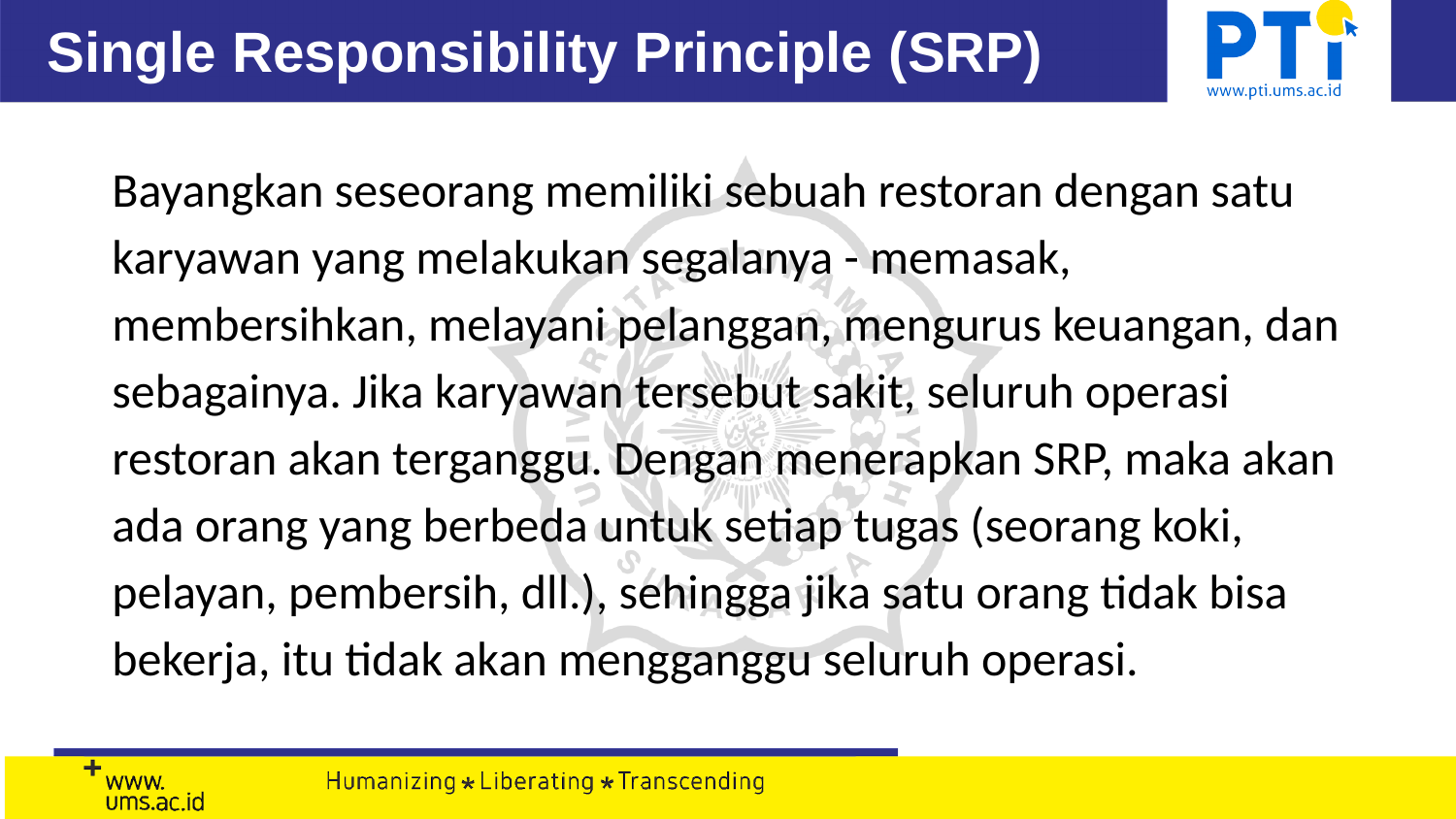

# Single Responsibility Principle (SRP)
Bayangkan seseorang memiliki sebuah restoran dengan satu karyawan yang melakukan segalanya - memasak, membersihkan, melayani pelanggan, mengurus keuangan, dan sebagainya. Jika karyawan tersebut sakit, seluruh operasi restoran akan terganggu. Dengan menerapkan SRP, maka akan ada orang yang berbeda untuk setiap tugas (seorang koki, pelayan, pembersih, dll.), sehingga jika satu orang tidak bisa bekerja, itu tidak akan mengganggu seluruh operasi.